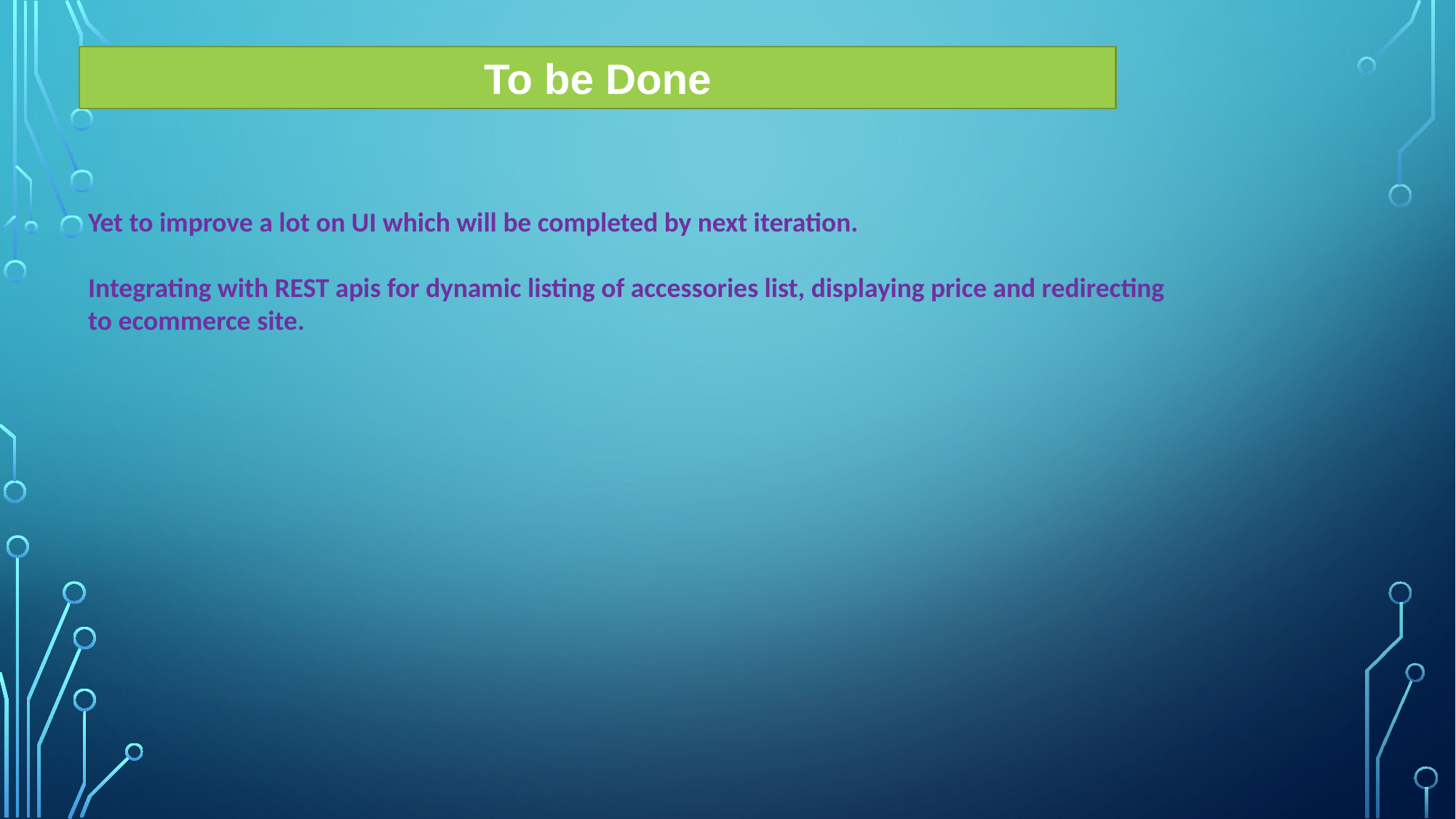

To be Done
Yet to improve a lot on UI which will be completed by next iteration.

Integrating with REST apis for dynamic listing of accessories list, displaying price and redirecting to ecommerce site.